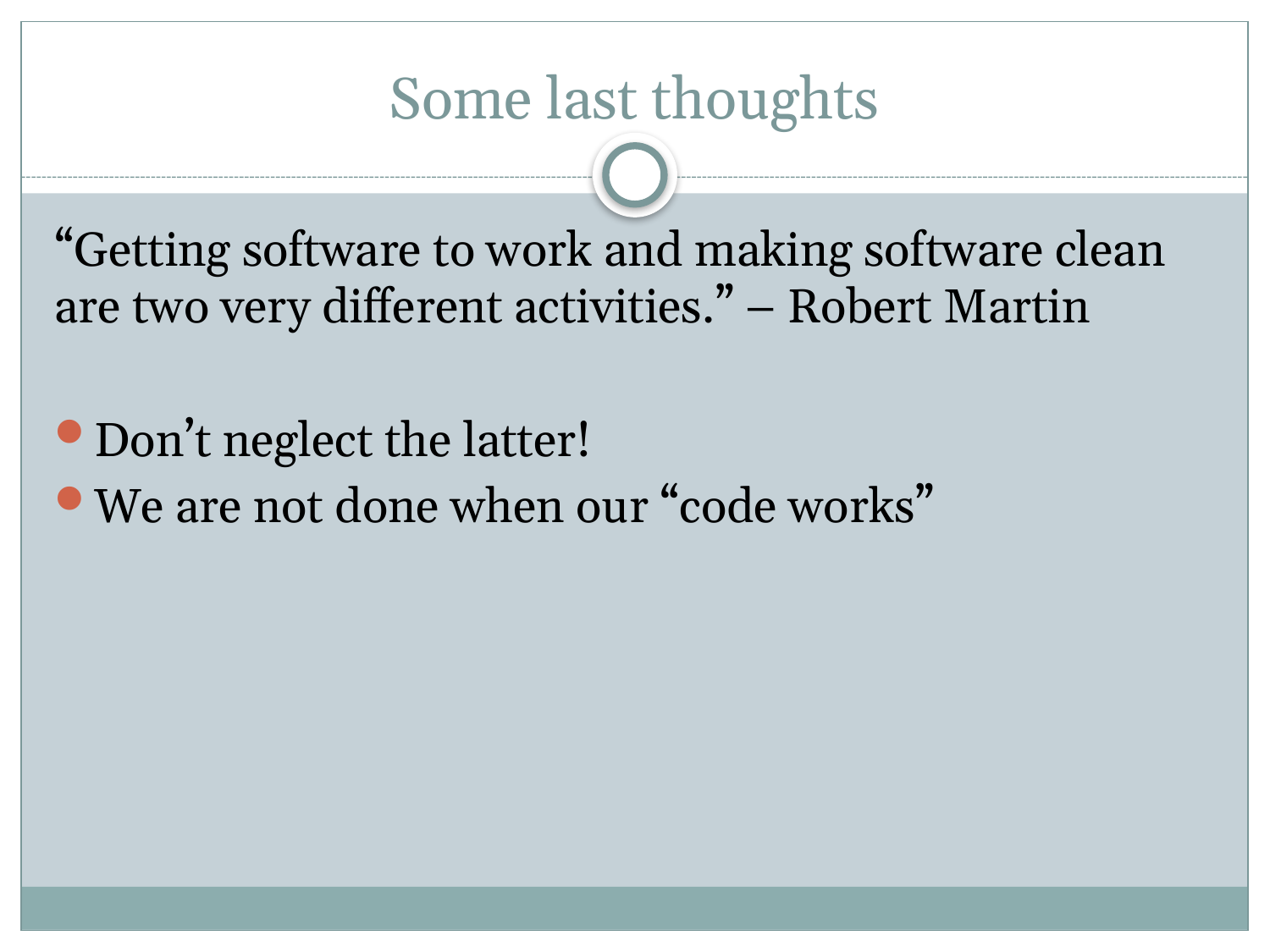

# Some last thoughts
“Getting software to work and making software clean are two very different activities.” – Robert Martin

Don’t neglect the latter!
We are not done when our “code works”